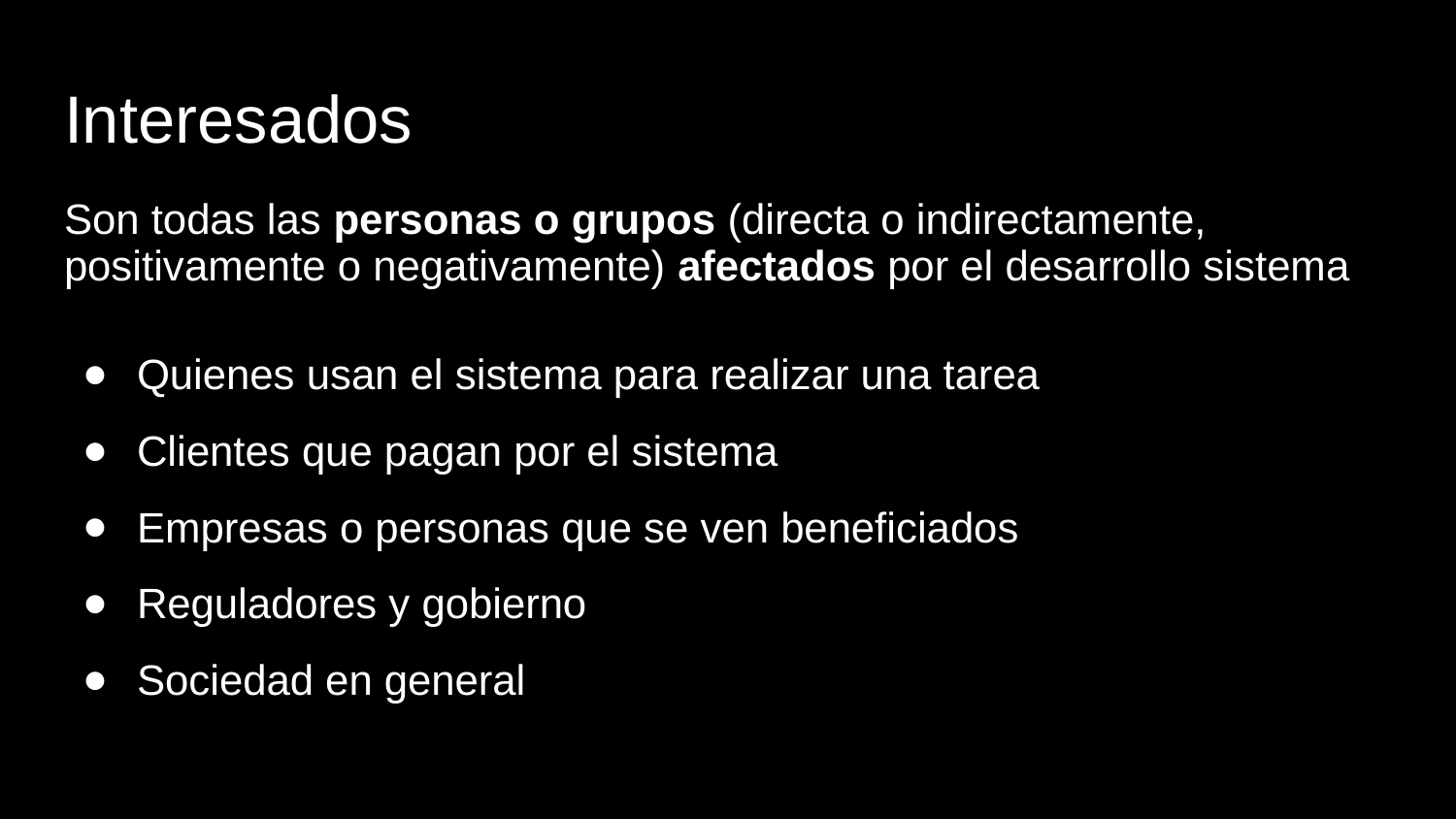

# Interesados
Son todas las personas o grupos (directa o indirectamente, positivamente o negativamente) afectados por el desarrollo sistema
Quienes usan el sistema para realizar una tarea
Clientes que pagan por el sistema
Empresas o personas que se ven beneficiados
Reguladores y gobierno
Sociedad en general